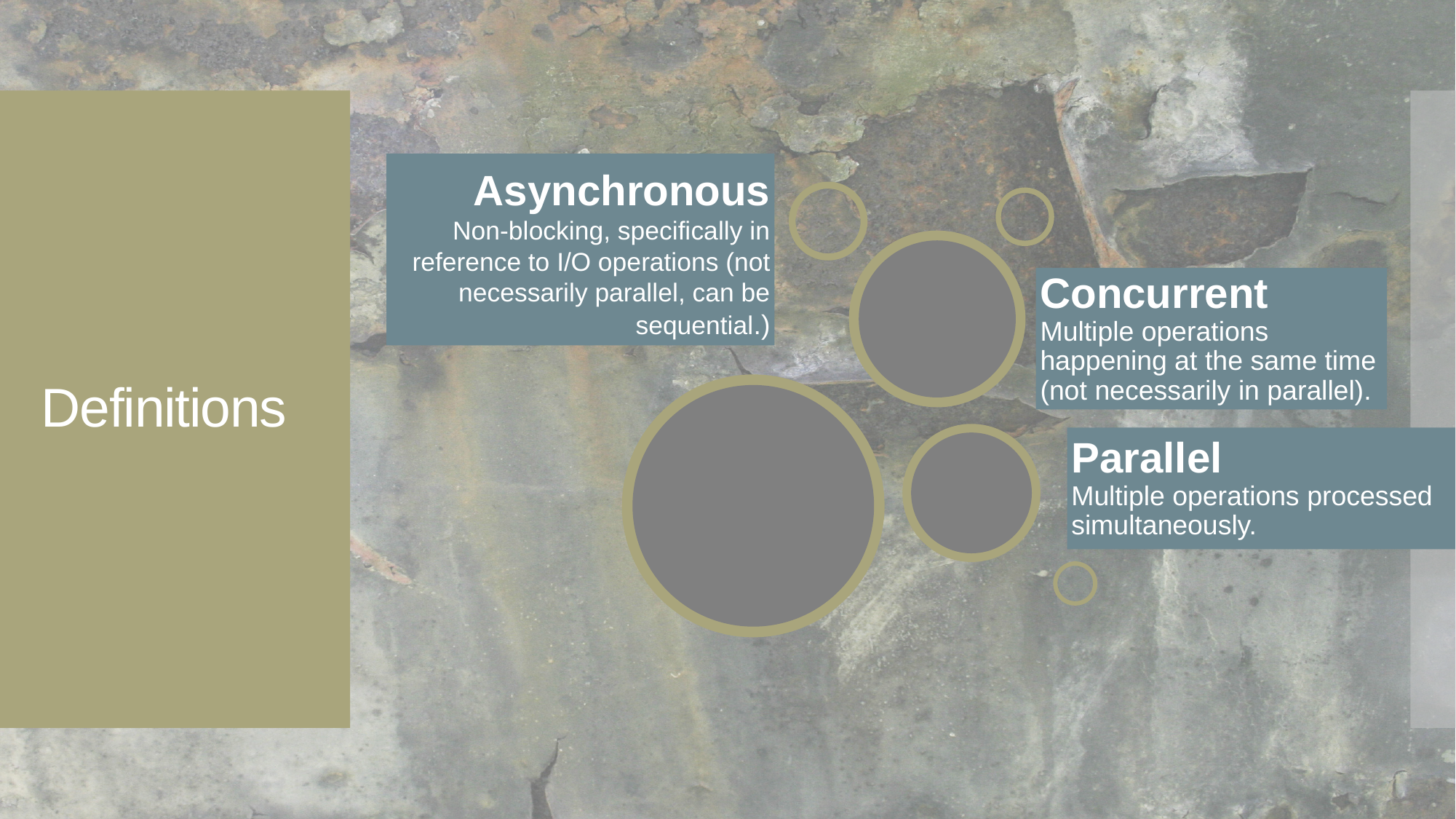

Asynchronous
Non-blocking, specifically in reference to I/O operations (not necessarily parallel, can be sequential.)
Parallel
Multiple operations processed simultaneously.
Concurrent
Multiple operations happening at the same time (not necessarily in parallel).
# Definitions